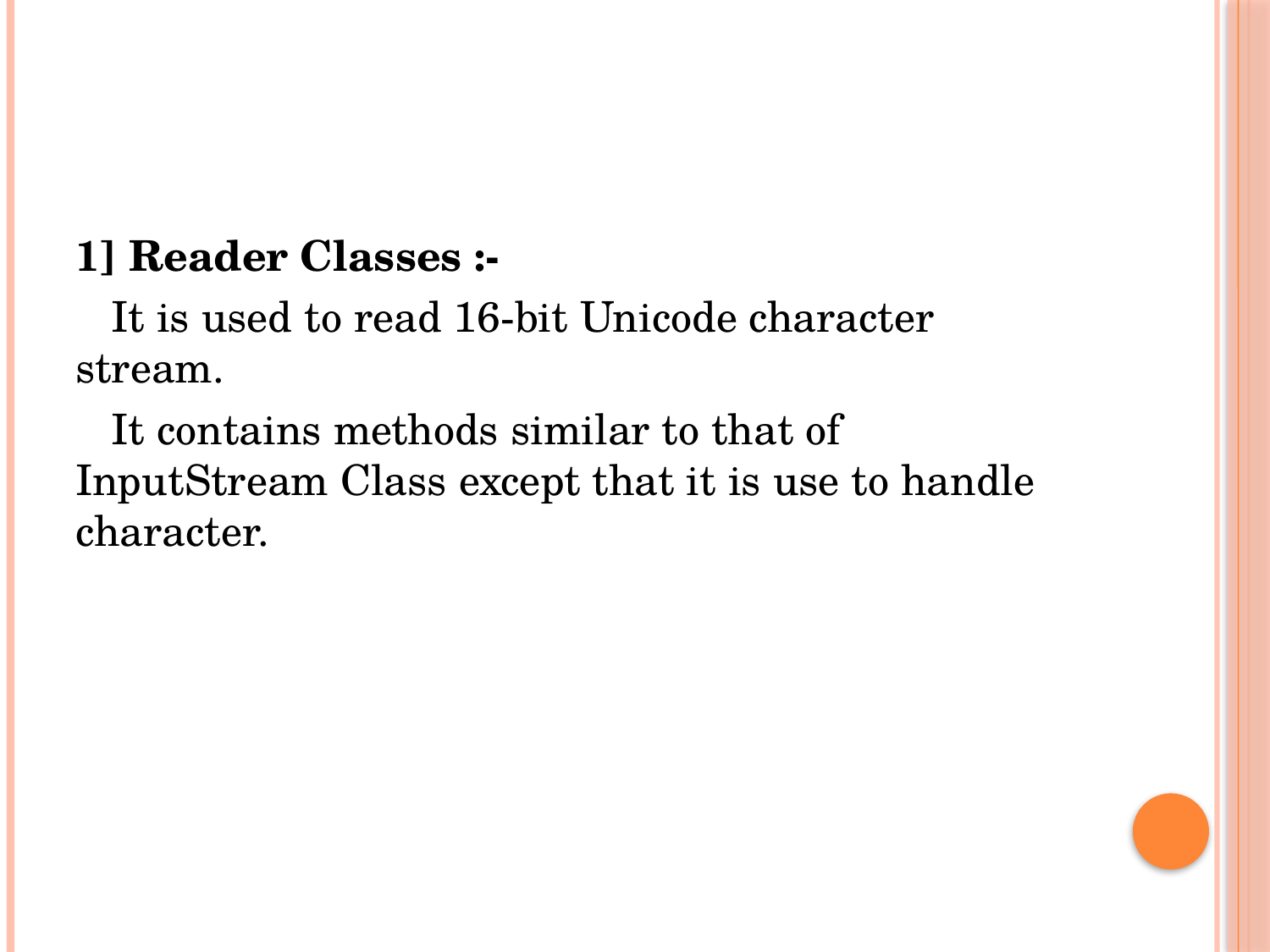

#
1] Reader Classes :-
   It is used to read 16-bit Unicode character stream.
   It contains methods similar to that of InputStream Class except that it is use to handle character.